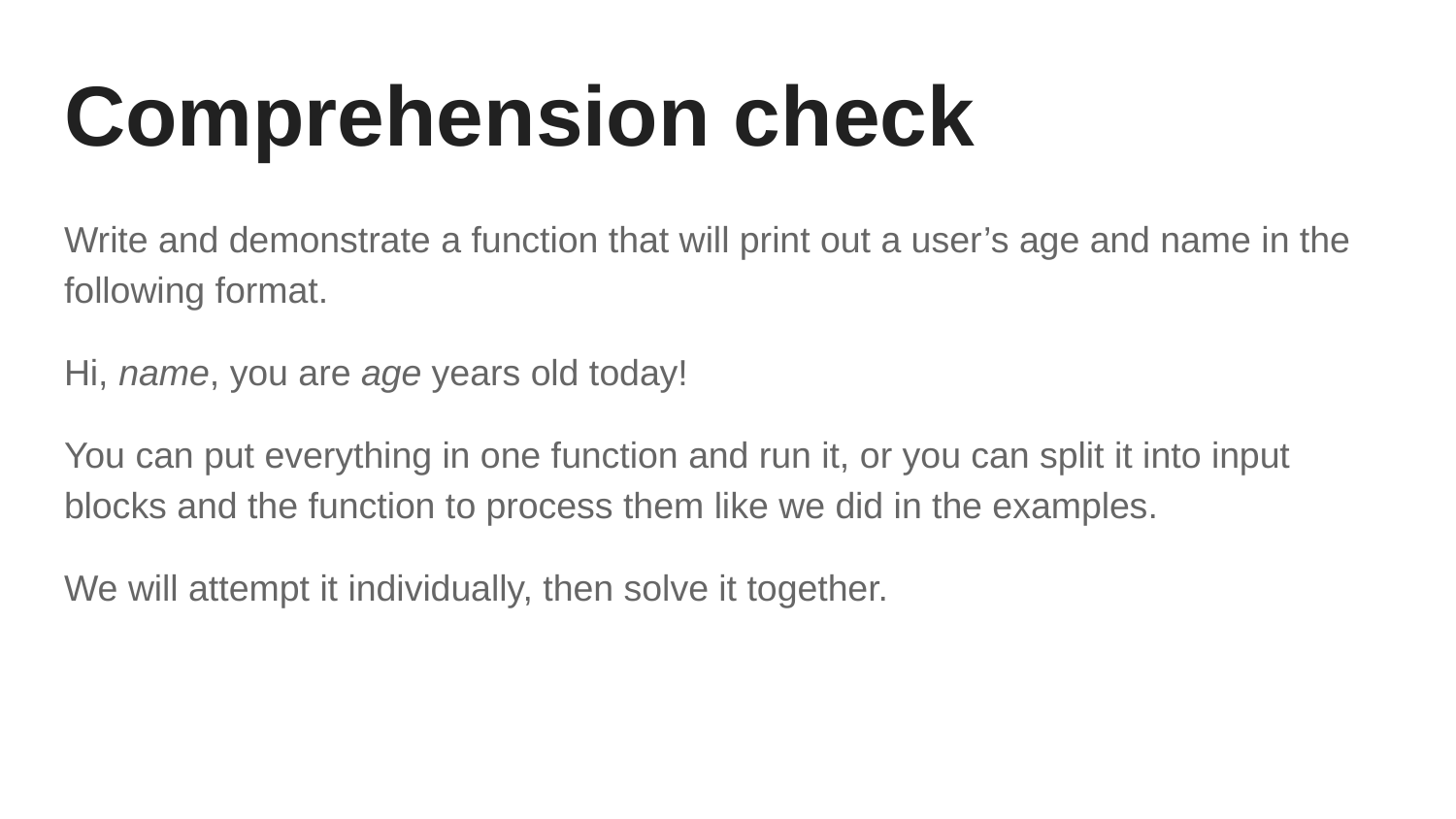

# Comprehension check
Write and demonstrate a function that will print out a user’s age and name in the following format.
Hi, name, you are age years old today!
You can put everything in one function and run it, or you can split it into input blocks and the function to process them like we did in the examples.
We will attempt it individually, then solve it together.